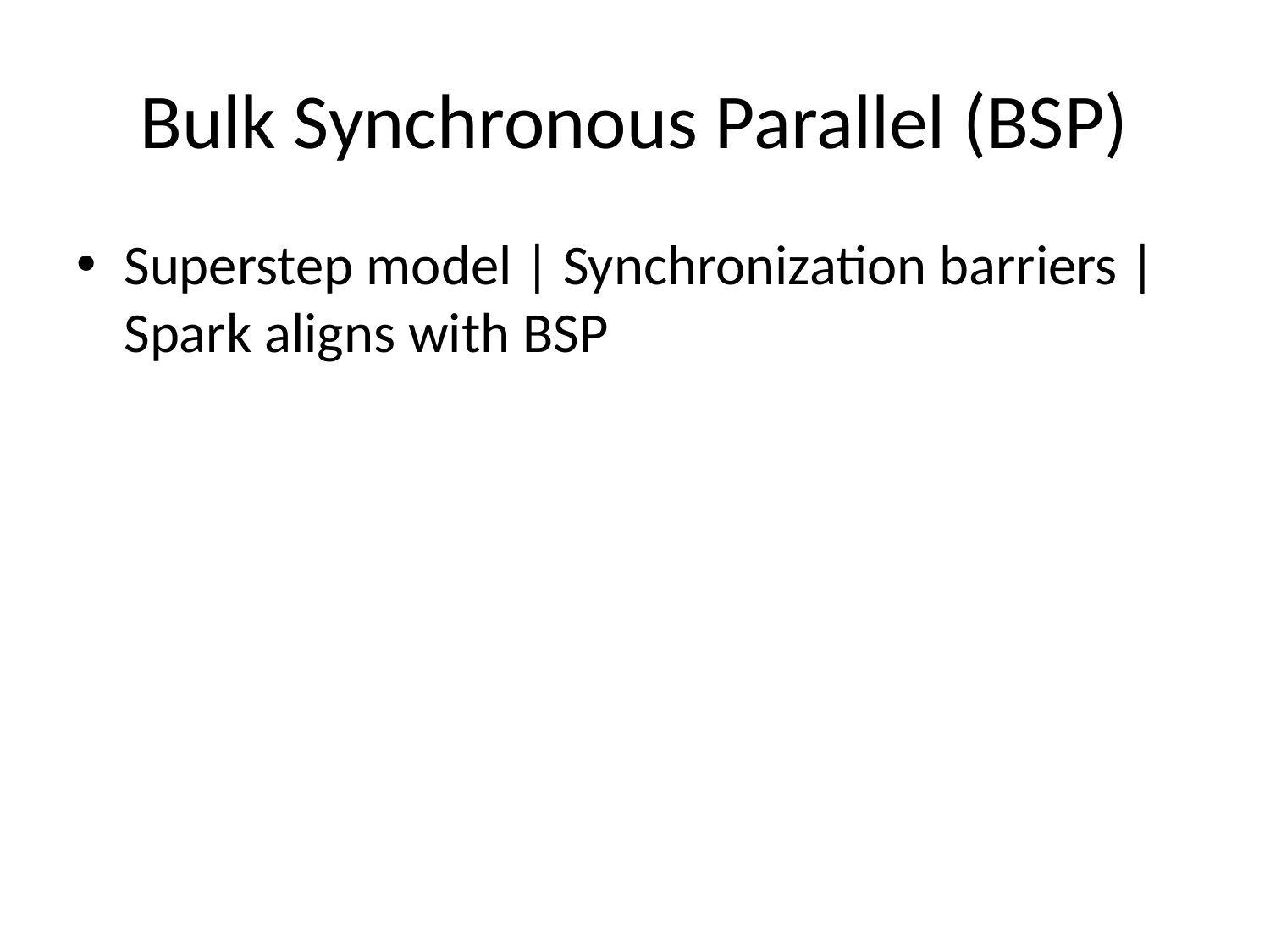

# Bulk Synchronous Parallel (BSP)
Superstep model | Synchronization barriers | Spark aligns with BSP